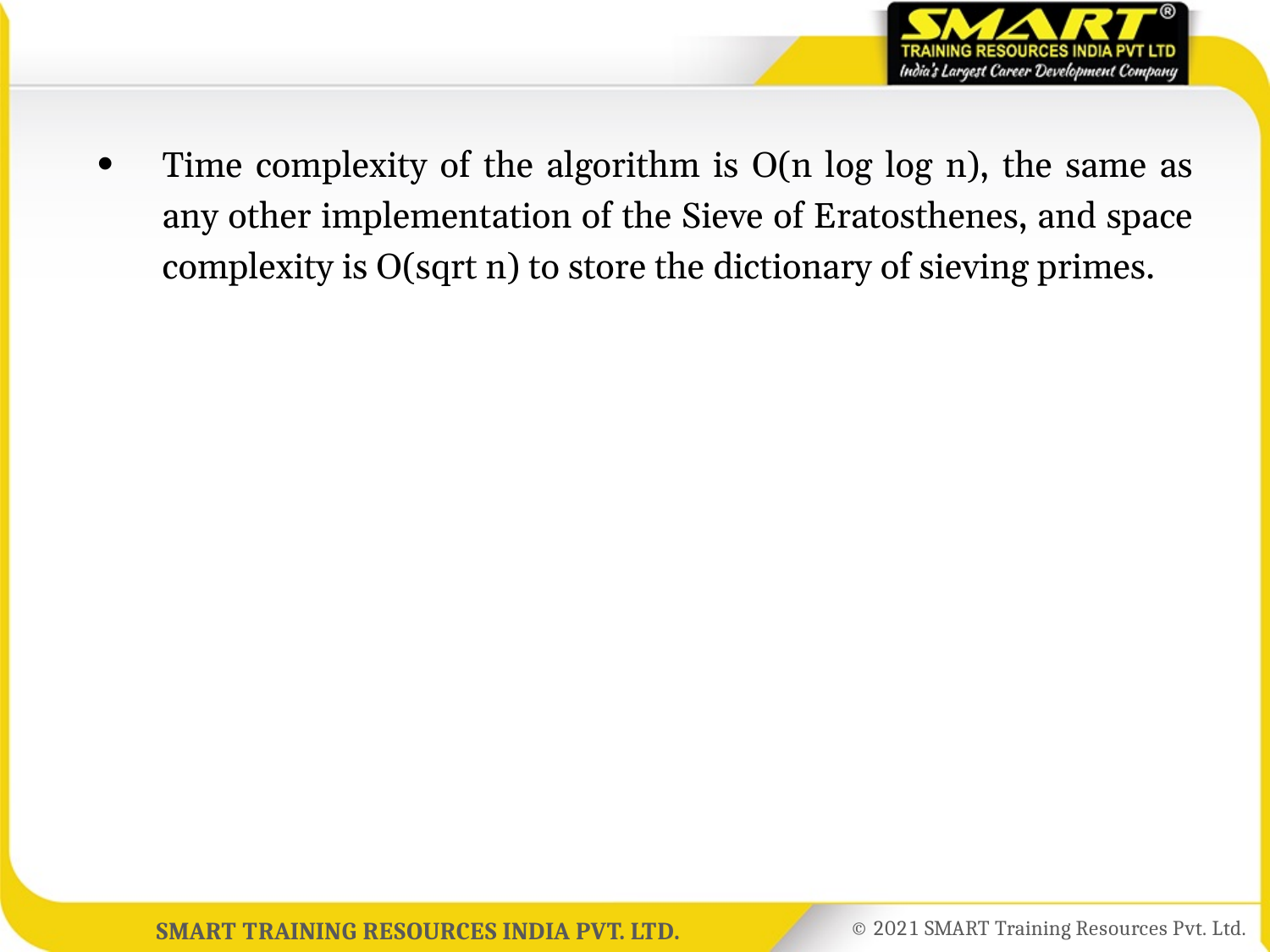

Time complexity of the algorithm is O(n log log n), the same as any other implementation of the Sieve of Eratosthenes, and space complexity is O(sqrt n) to store the dictionary of sieving primes.